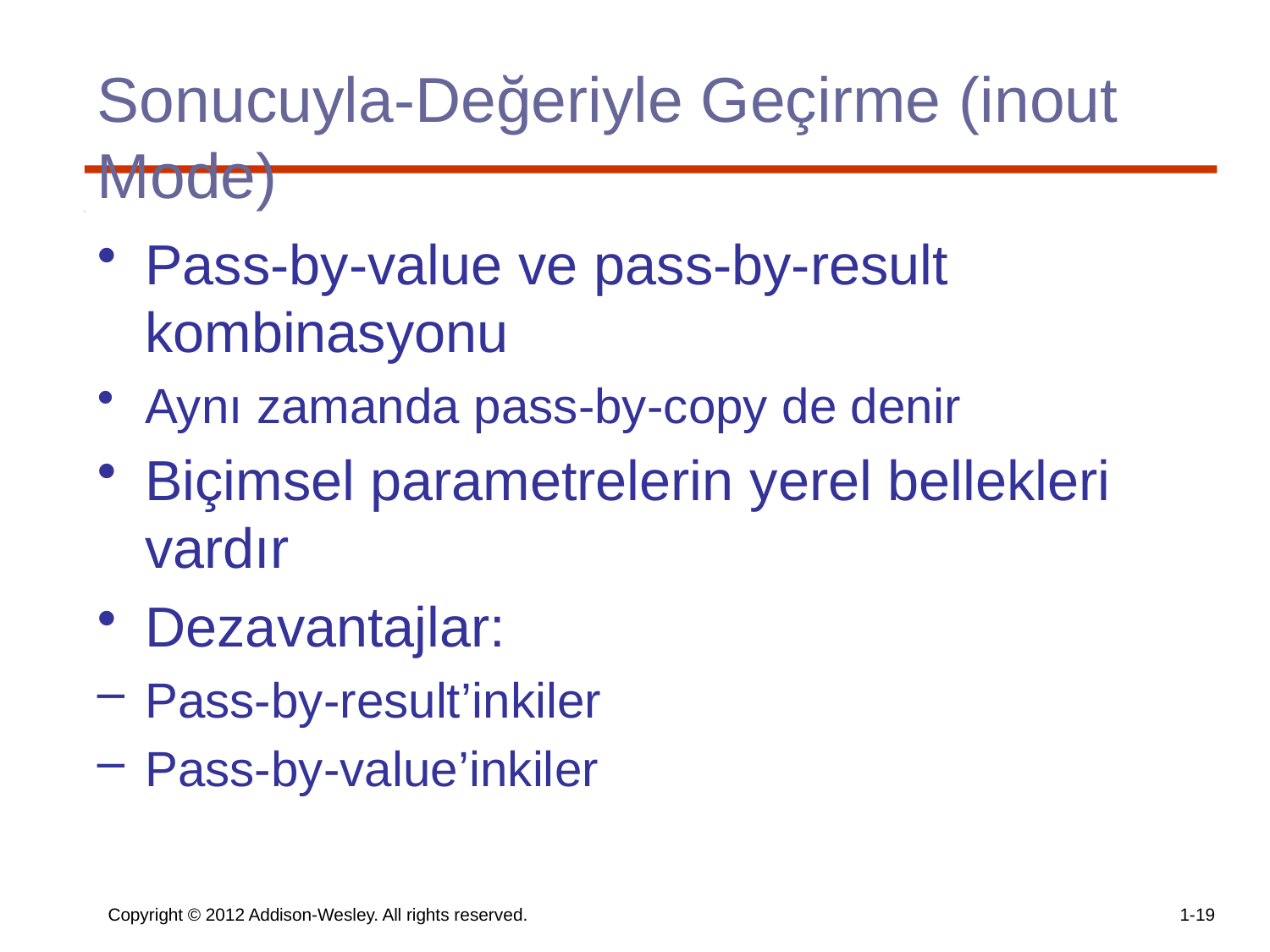

# Sonucuyla-Değeriyle Geçirme (inout Mode)
Pass-by-value ve pass-by-result kombinasyonu
Aynı zamanda pass-by-copy de denir
Biçimsel parametrelerin yerel bellekleri vardır
Dezavantajlar:
Pass-by-result’inkiler
Pass-by-value’inkiler
Copyright © 2012 Addison-Wesley. All rights reserved.
1-19